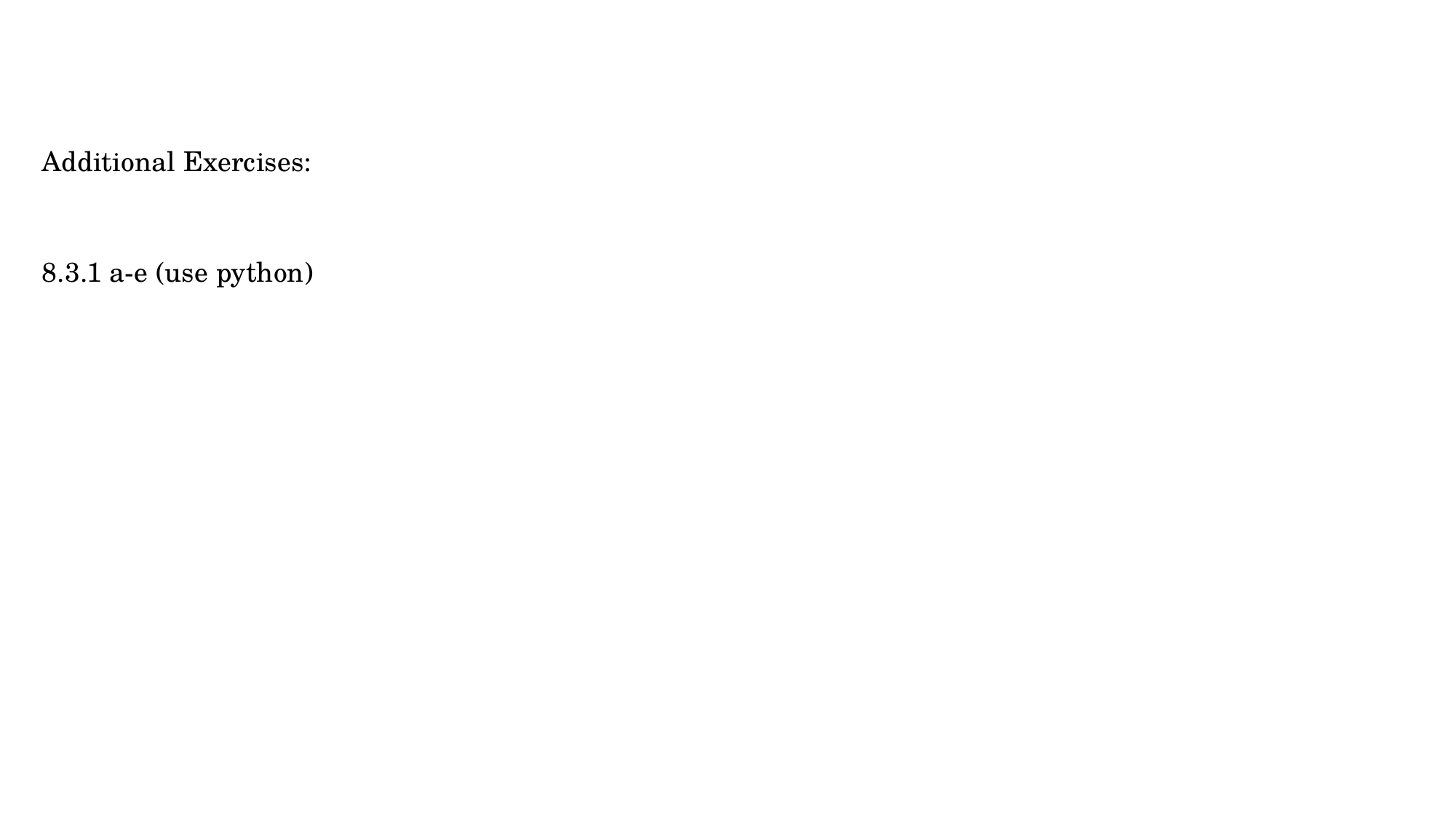

#
Additional Exercises:

8.3.1 a-e (use python)